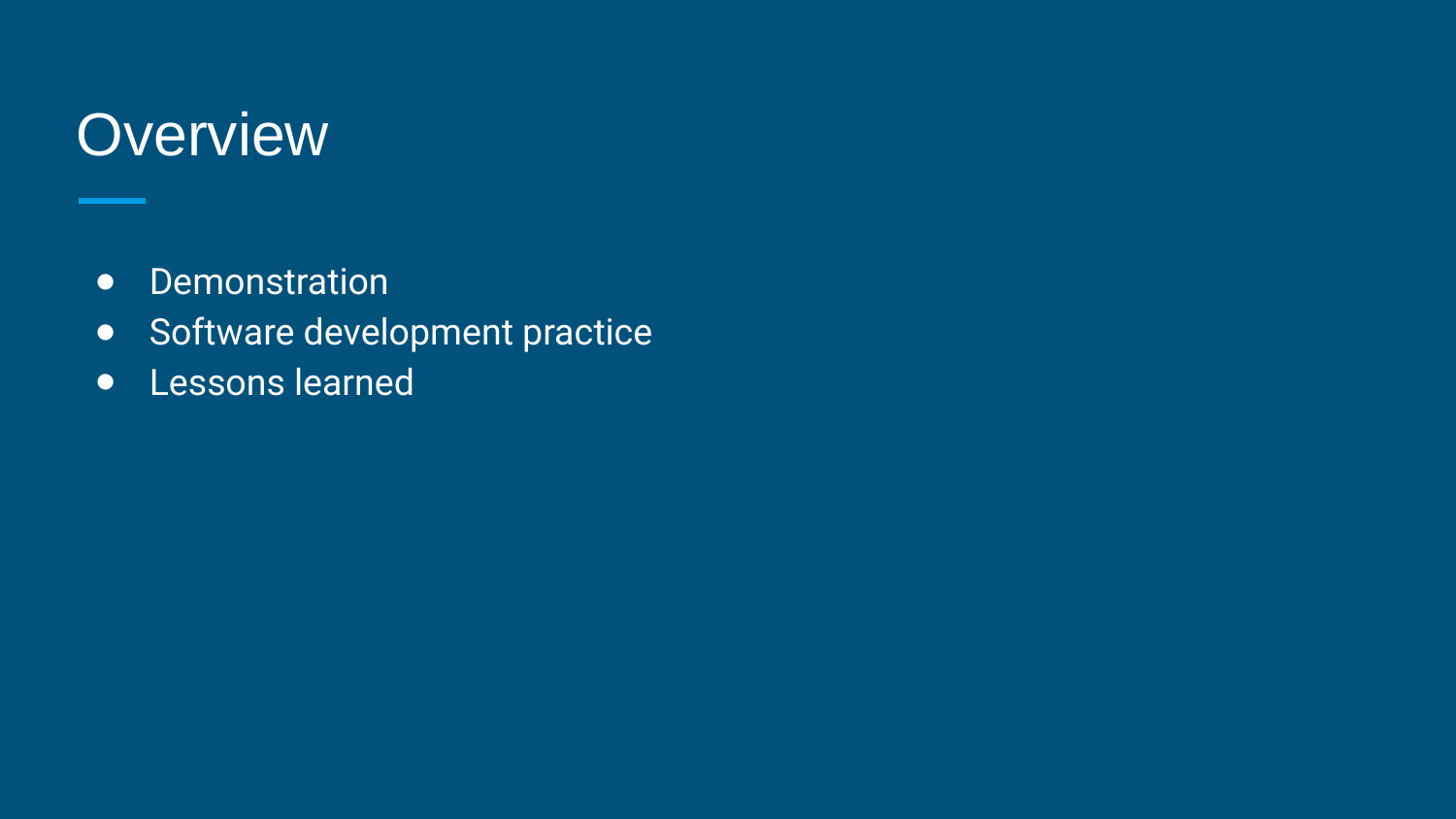

# Overview
Demonstration
Software development practice
Lessons learned